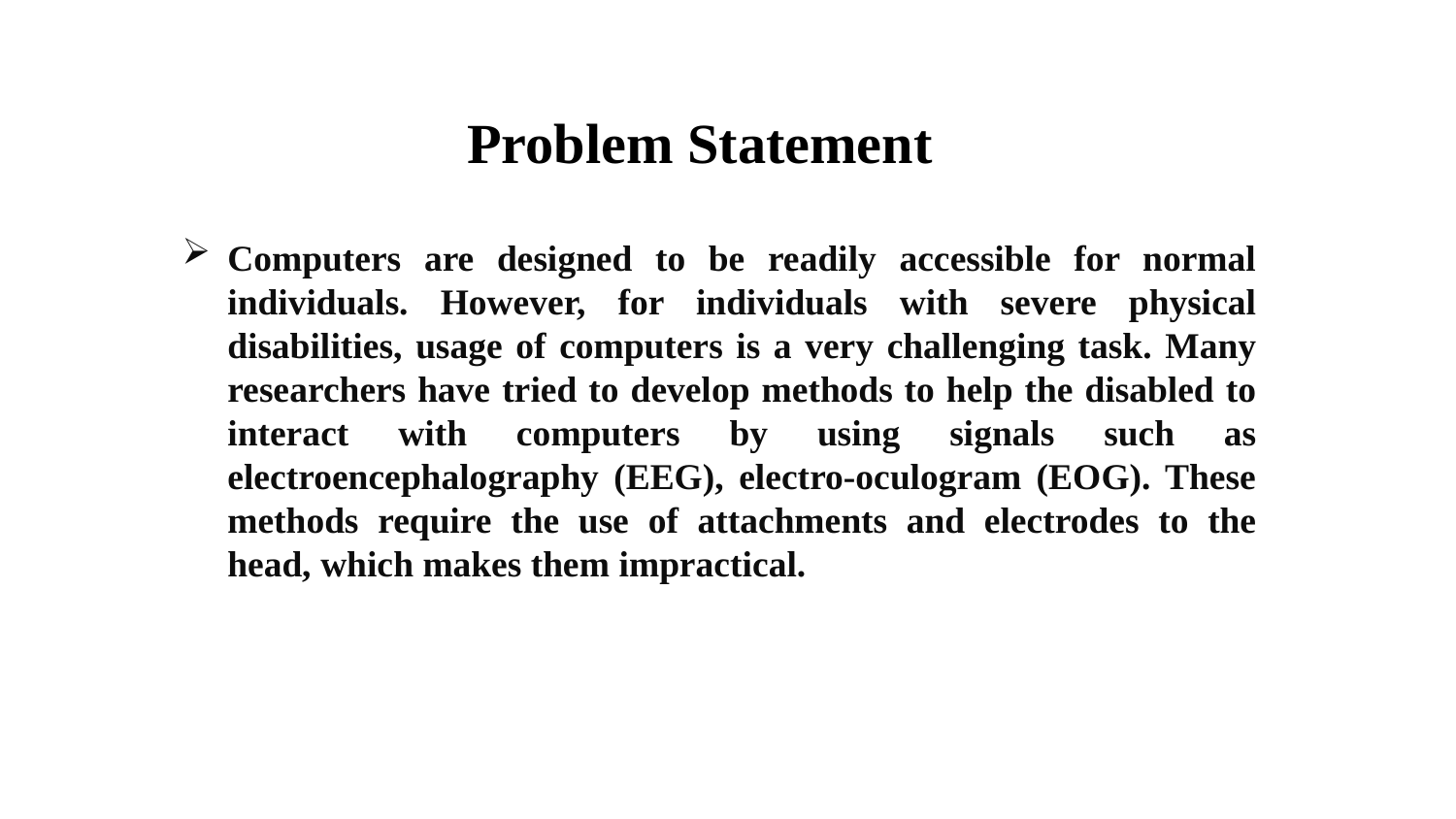

Computers are designed to be readily accessible for normal individuals. However, for individuals with severe physical disabilities, usage of computers is a very challenging task. Many researchers have tried to develop methods to help the disabled to interact with computers by using signals such as electroencephalography (EEG), electro-oculogram (EOG). These methods require the use of attachments and electrodes to the head, which makes them impractical.

Problem Statement